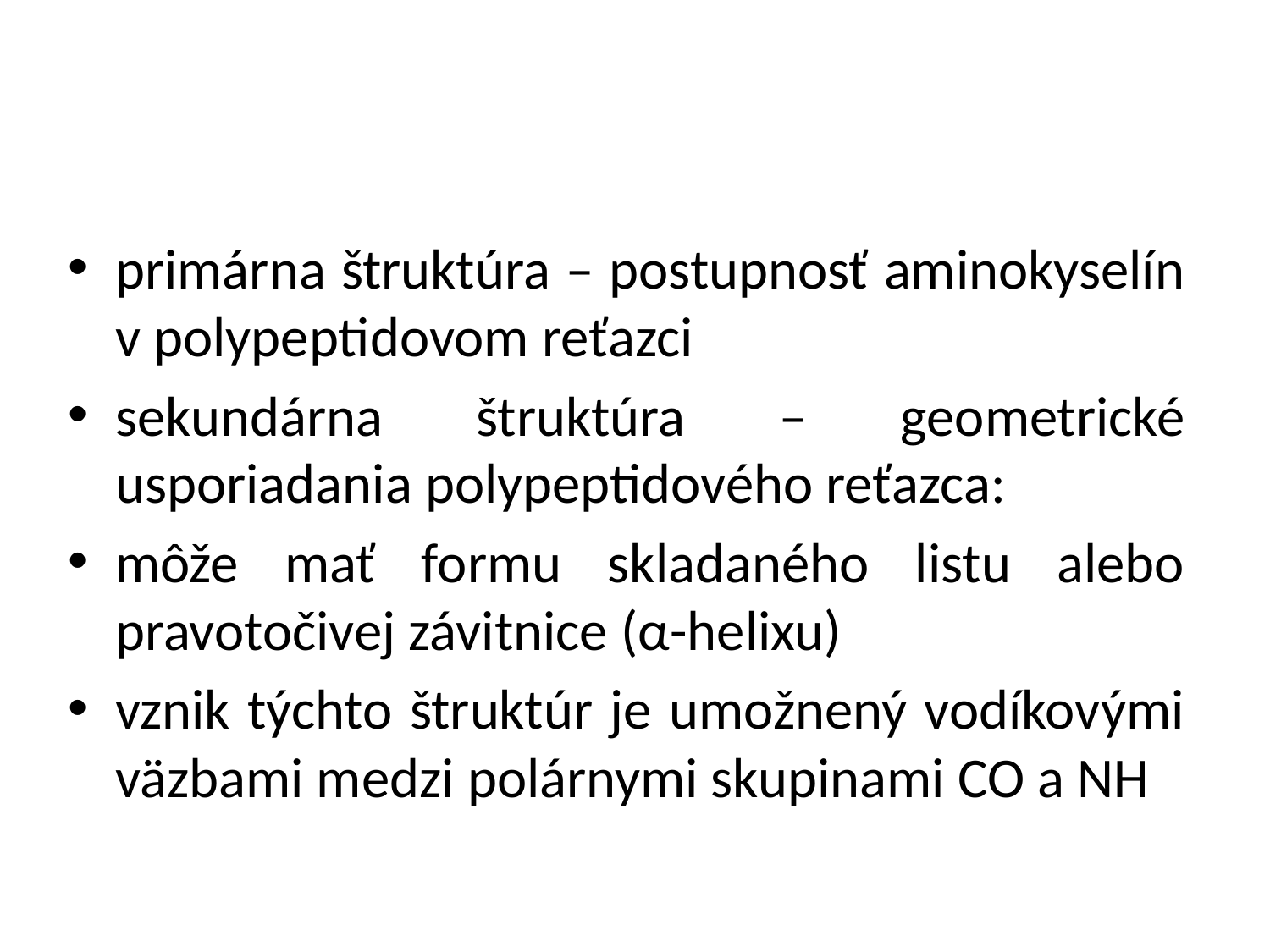

#
primárna štruktúra – postupnosť aminokyselín v polypeptidovom reťazci
sekundárna štruktúra – geometrické usporiadania polypeptidového reťazca:
môže mať formu skladaného listu alebo pravotočivej závitnice (α-helixu)
vznik týchto štruktúr je umožnený vodíkovými väzbami medzi polárnymi skupinami CO a NH